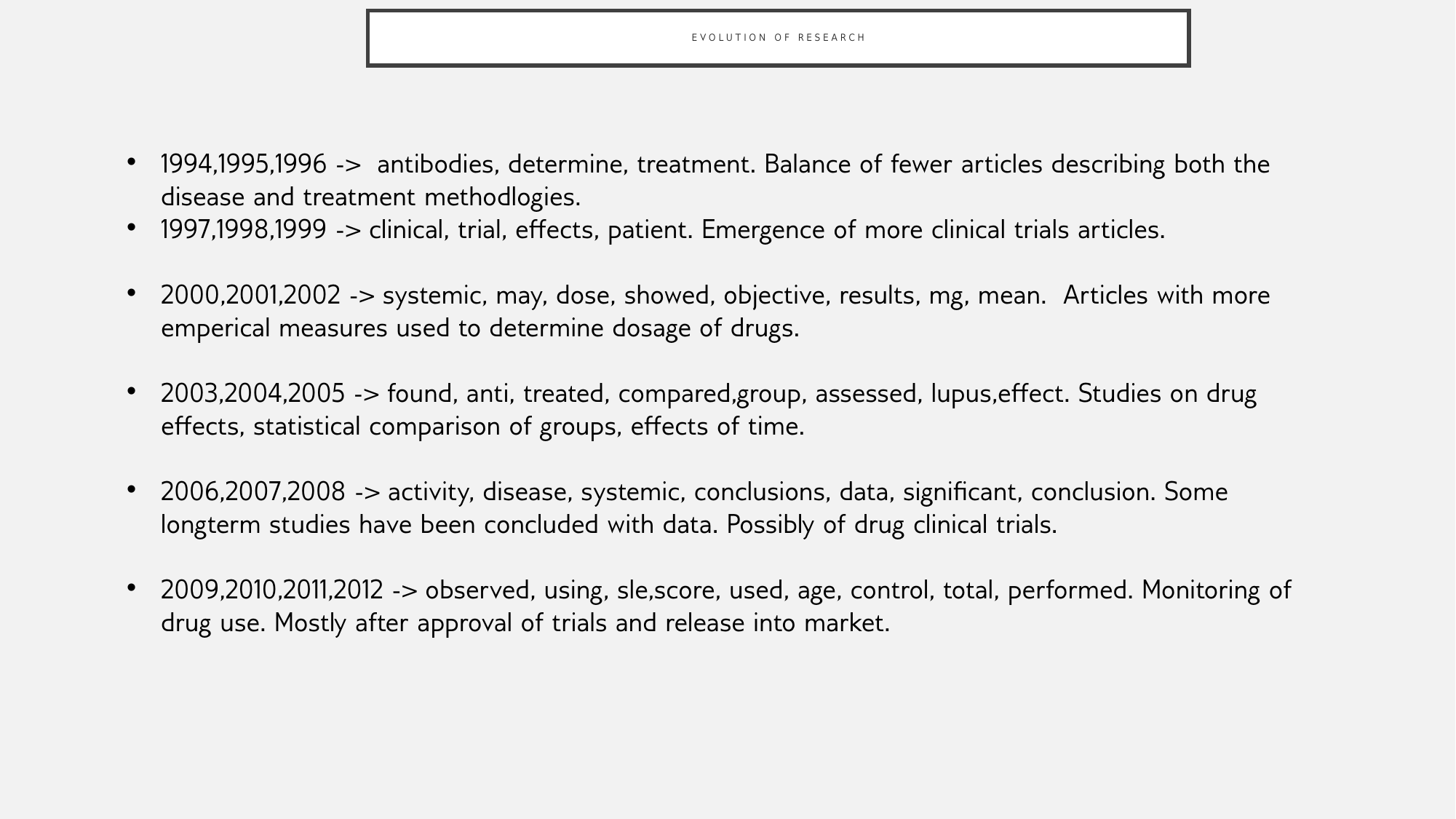

# Evolution of research
1994,1995,1996 ->  antibodies, determine, treatment. Balance of fewer articles describing both the disease and treatment methodlogies.
1997,1998,1999 -> clinical, trial, effects, patient. Emergence of more clinical trials articles.

2000,2001,2002 -> systemic, may, dose, showed, objective, results, mg, mean.  Articles with more emperical measures used to determine dosage of drugs.

2003,2004,2005 -> found, anti, treated, compared,group, assessed, lupus,effect. Studies on drug effects, statistical comparison of groups, effects of time.

2006,2007,2008 -> activity, disease, systemic, conclusions, data, significant, conclusion. Some longterm studies have been concluded with data. Possibly of drug clinical trials.

2009,2010,2011,2012 -> observed, using, sle,score, used, age, control, total, performed. Monitoring of drug use. Mostly after approval of trials and release into market.